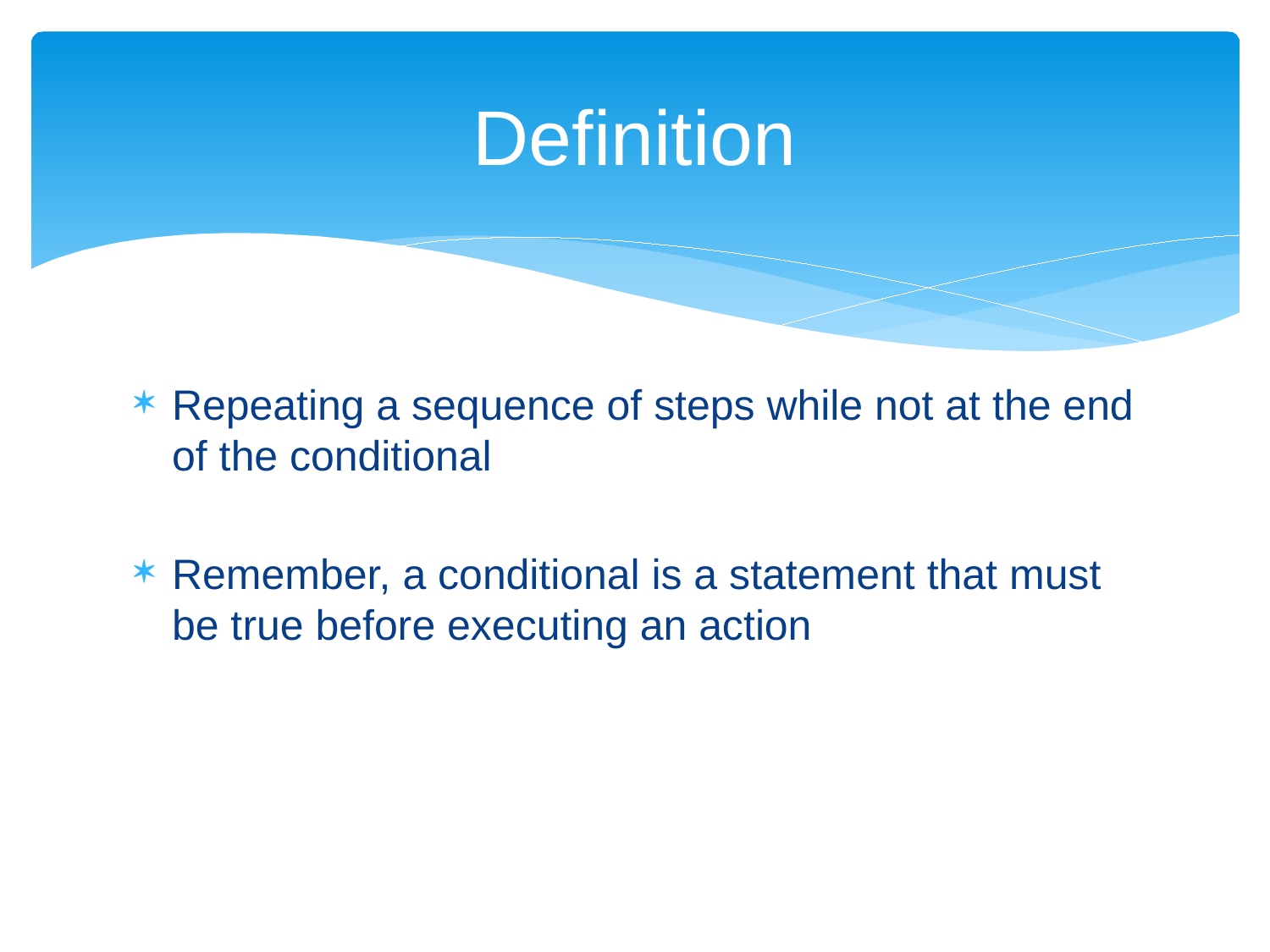

# Definition
Repeating a sequence of steps while not at the end of the conditional

Remember, a conditional is a statement that must be true before executing an action